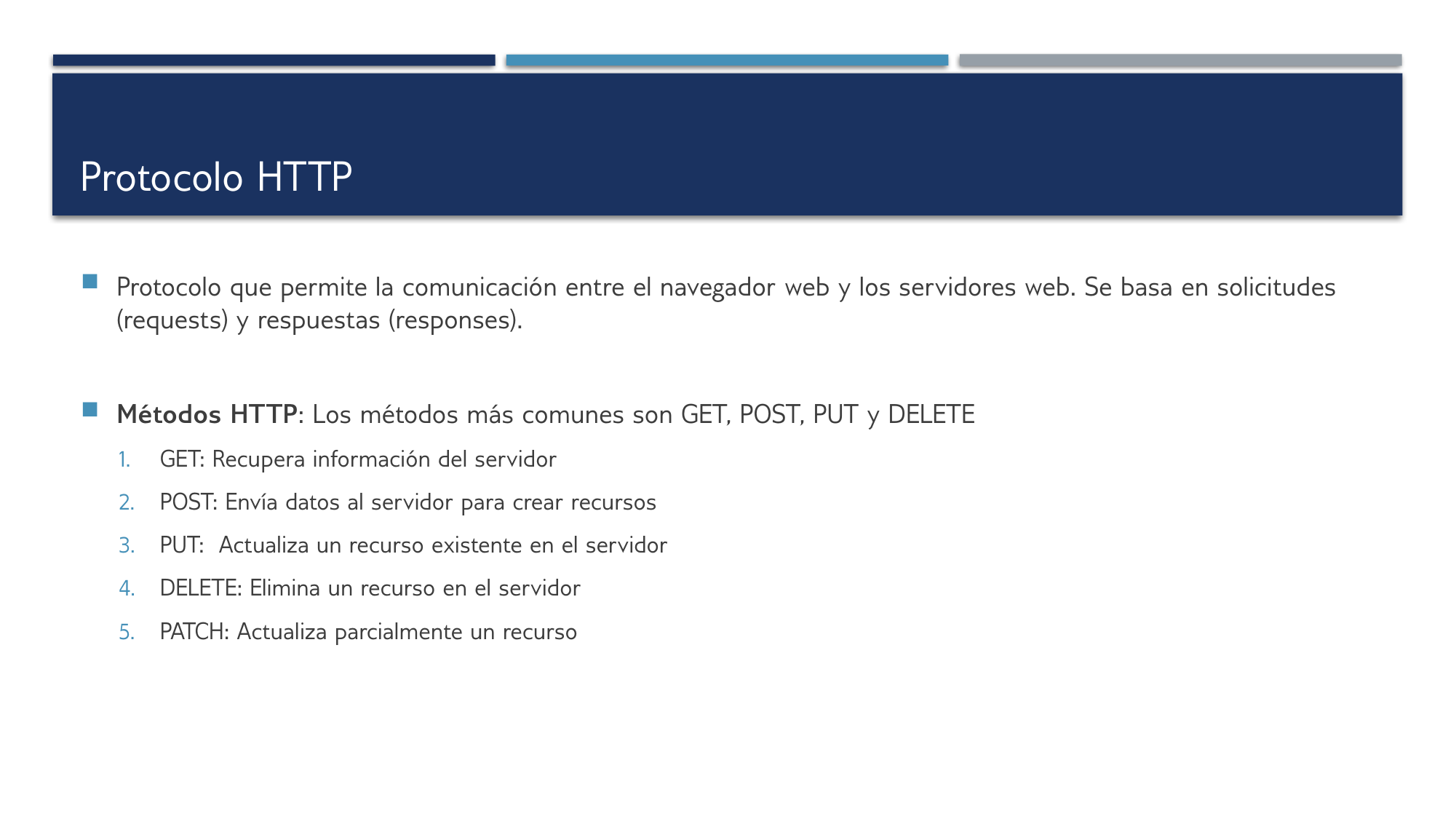

# Protocolo HTTP
Protocolo que permite la comunicación entre el navegador web y los servidores web. Se basa en solicitudes (requests) y respuestas (responses).

Métodos HTTP: Los métodos más comunes son GET, POST, PUT y DELETE
GET: Recupera información del servidor
POST: Envía datos al servidor para crear recursos
PUT:  Actualiza un recurso existente en el servidor
DELETE: Elimina un recurso en el servidor
PATCH: Actualiza parcialmente un recurso